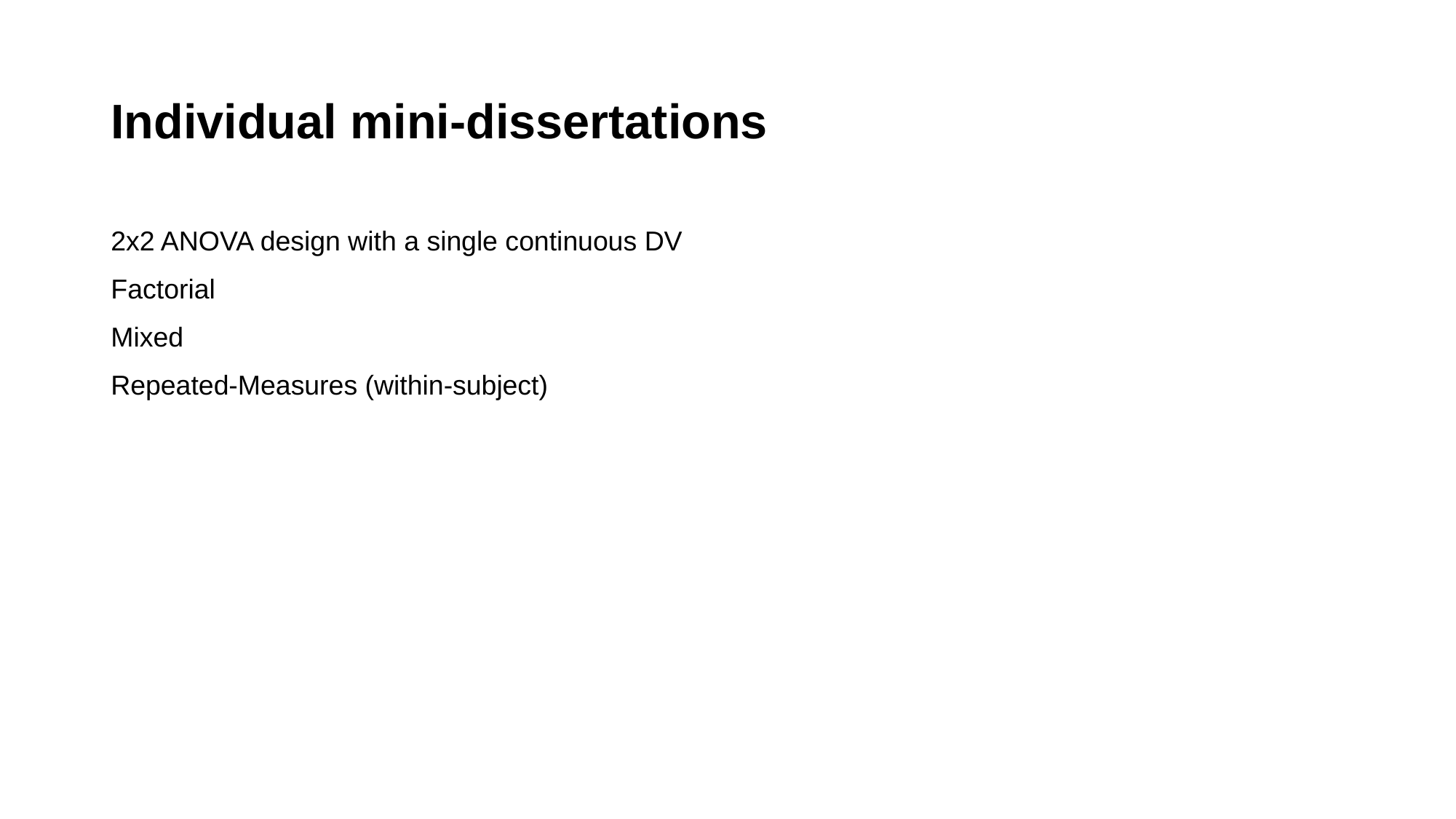

# Individual mini-dissertations
2x2 ANOVA design with a single continuous DV
Factorial
Mixed
Repeated-Measures (within-subject)